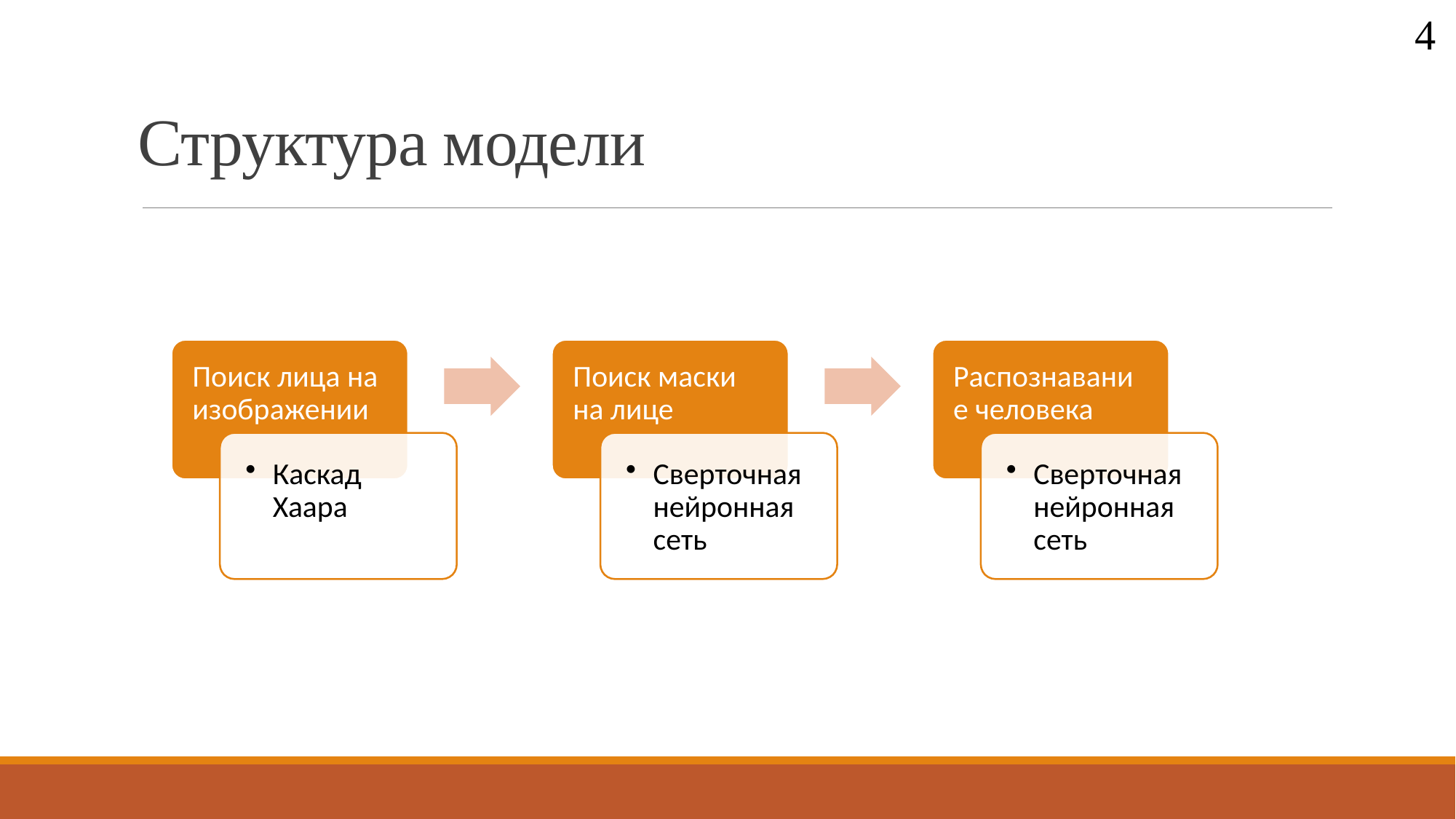

4
# Структура модели
Поиск лица на изображении
Каскад Хаара

Поиск маски на лице
Сверточная нейронная сеть

Распознавание человека
Сверточная нейронная сеть